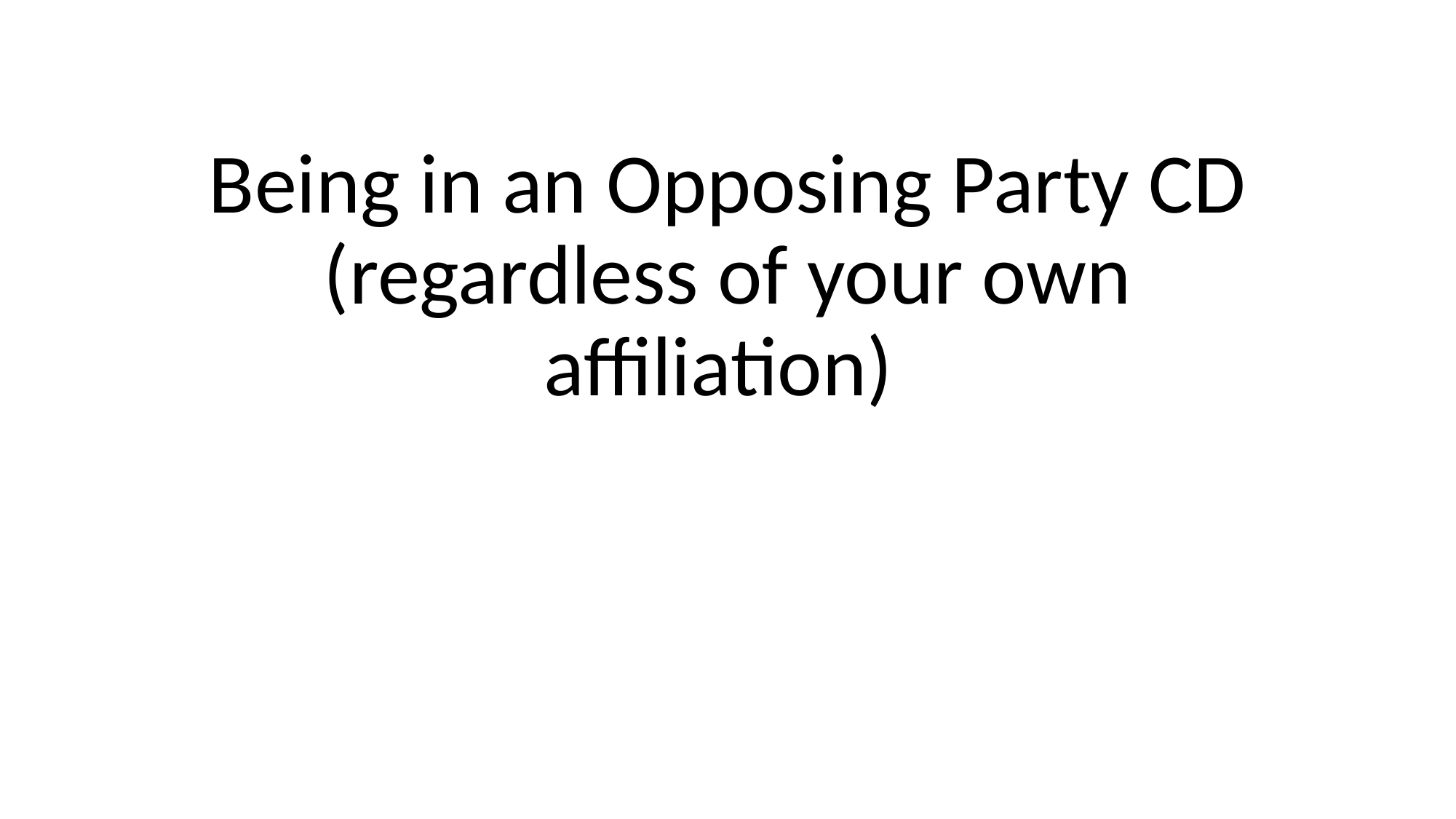

# Being in an Opposing Party CD (regardless of your own affiliation)